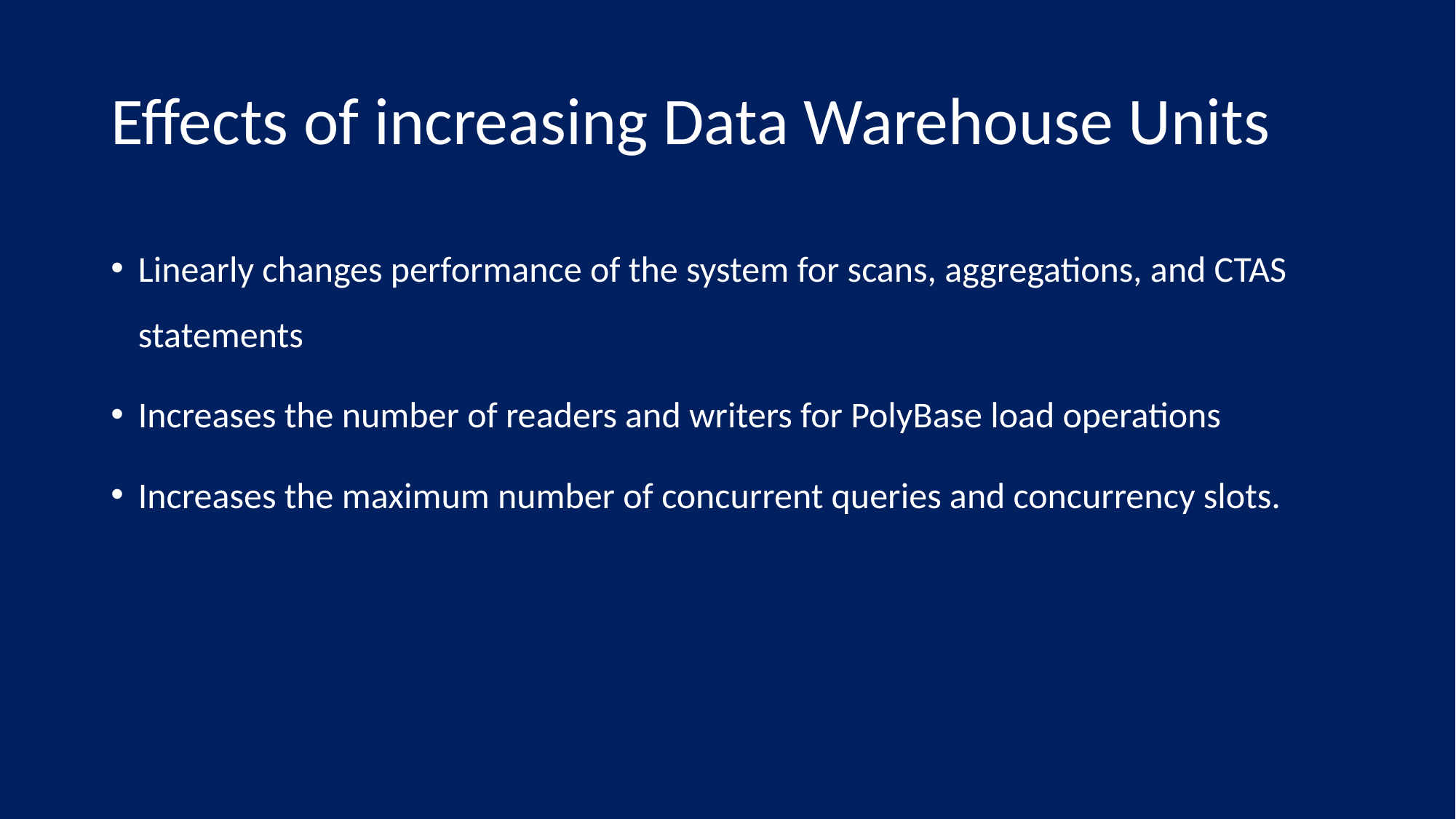

# Effects of increasing Data Warehouse Units
Linearly changes performance of the system for scans, aggregations, and CTAS statements
Increases the number of readers and writers for PolyBase load operations
Increases the maximum number of concurrent queries and concurrency slots.